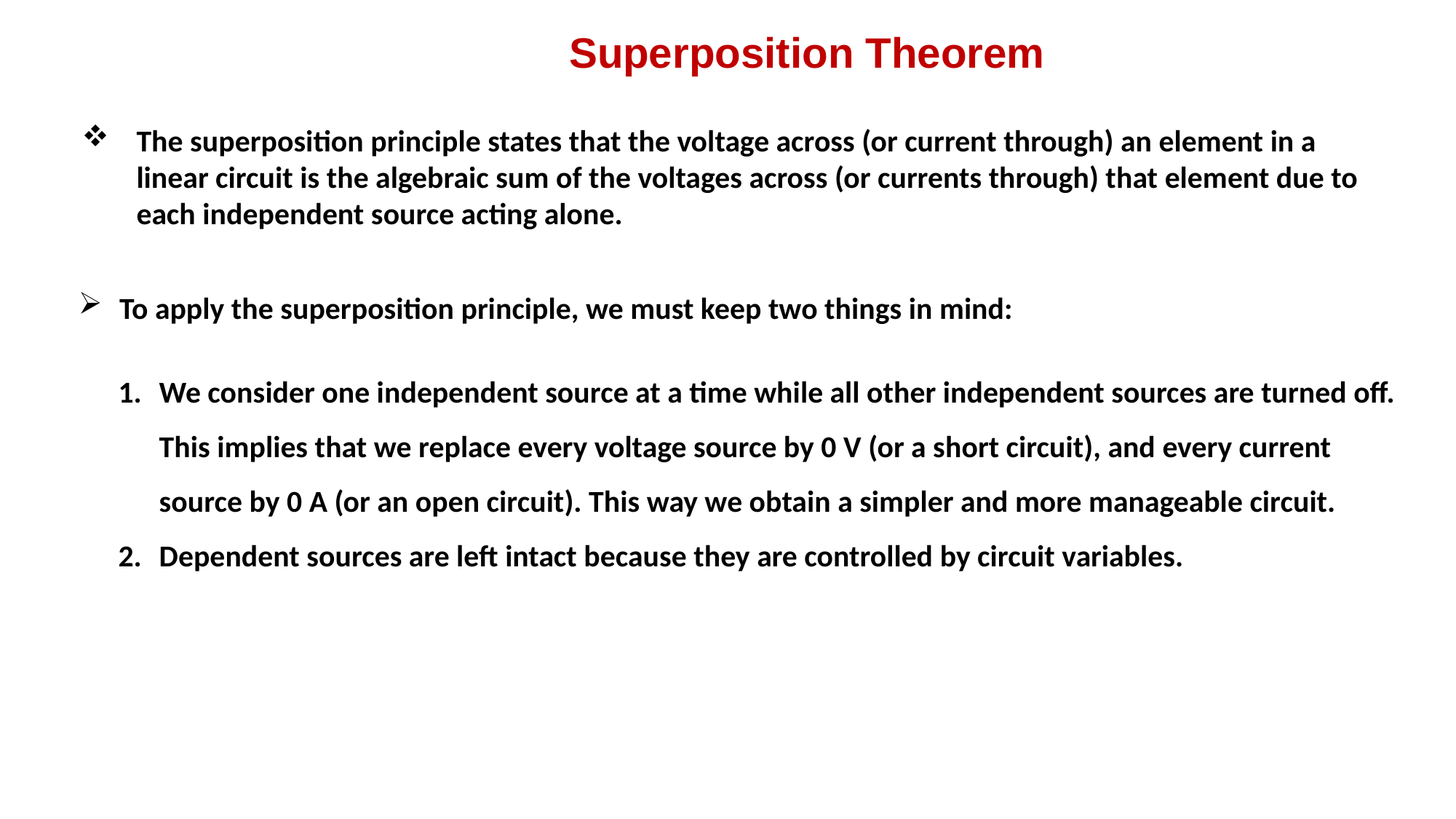

Superposition Theorem
The superposition principle states that the voltage across (or current through) an element in a linear circuit is the algebraic sum of the voltages across (or currents through) that element due to each independent source acting alone.
To apply the superposition principle, we must keep two things in mind:
We consider one independent source at a time while all other independent sources are turned off. This implies that we replace every voltage source by 0 V (or a short circuit), and every current source by 0 A (or an open circuit). This way we obtain a simpler and more manageable circuit.
Dependent sources are left intact because they are controlled by circuit variables.